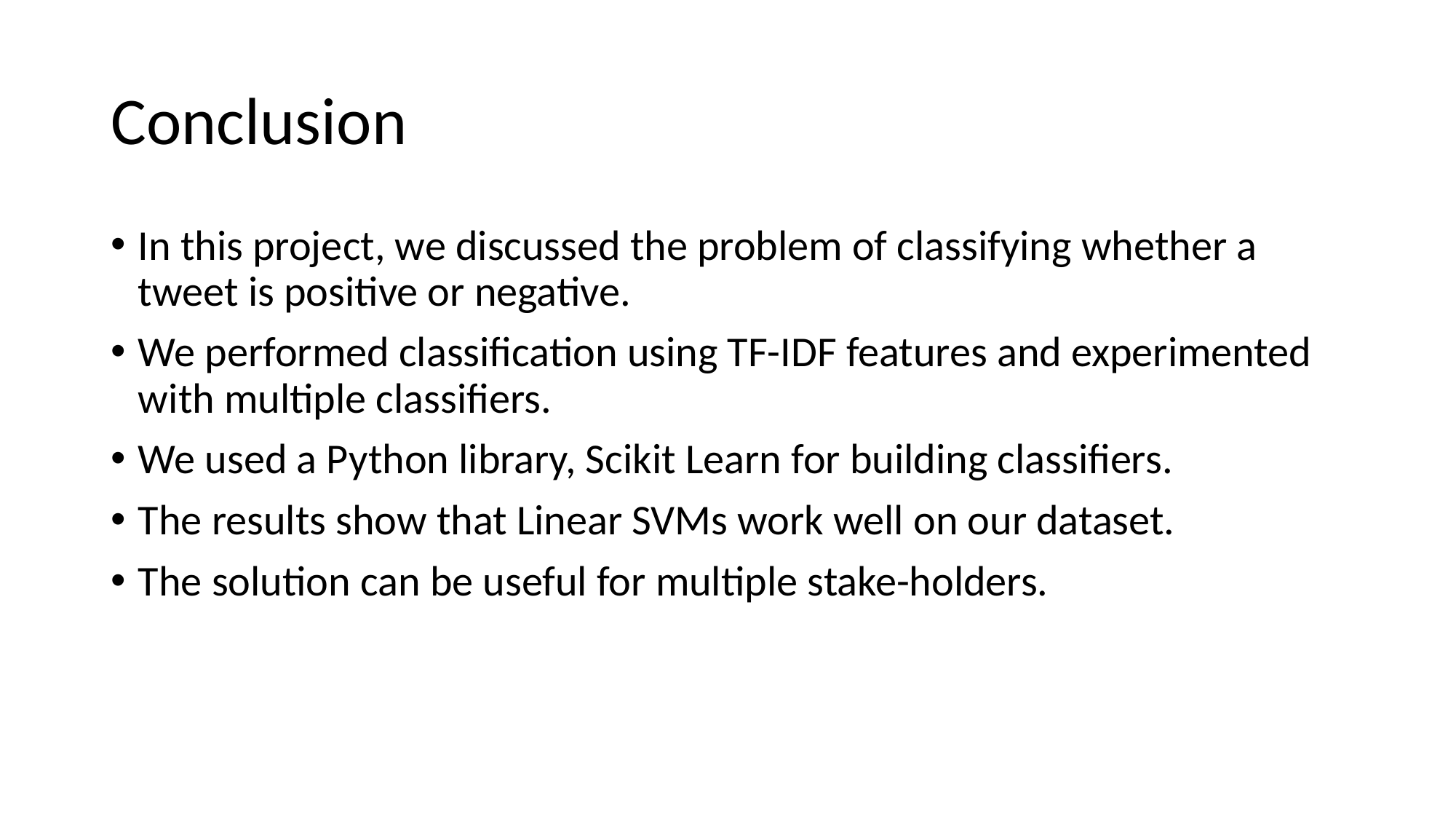

# Conclusion
In this project, we discussed the problem of classifying whether a tweet is positive or negative.
We performed classification using TF-IDF features and experimented with multiple classifiers.
We used a Python library, Scikit Learn for building classifiers.
The results show that Linear SVMs work well on our dataset.
The solution can be useful for multiple stake-holders.